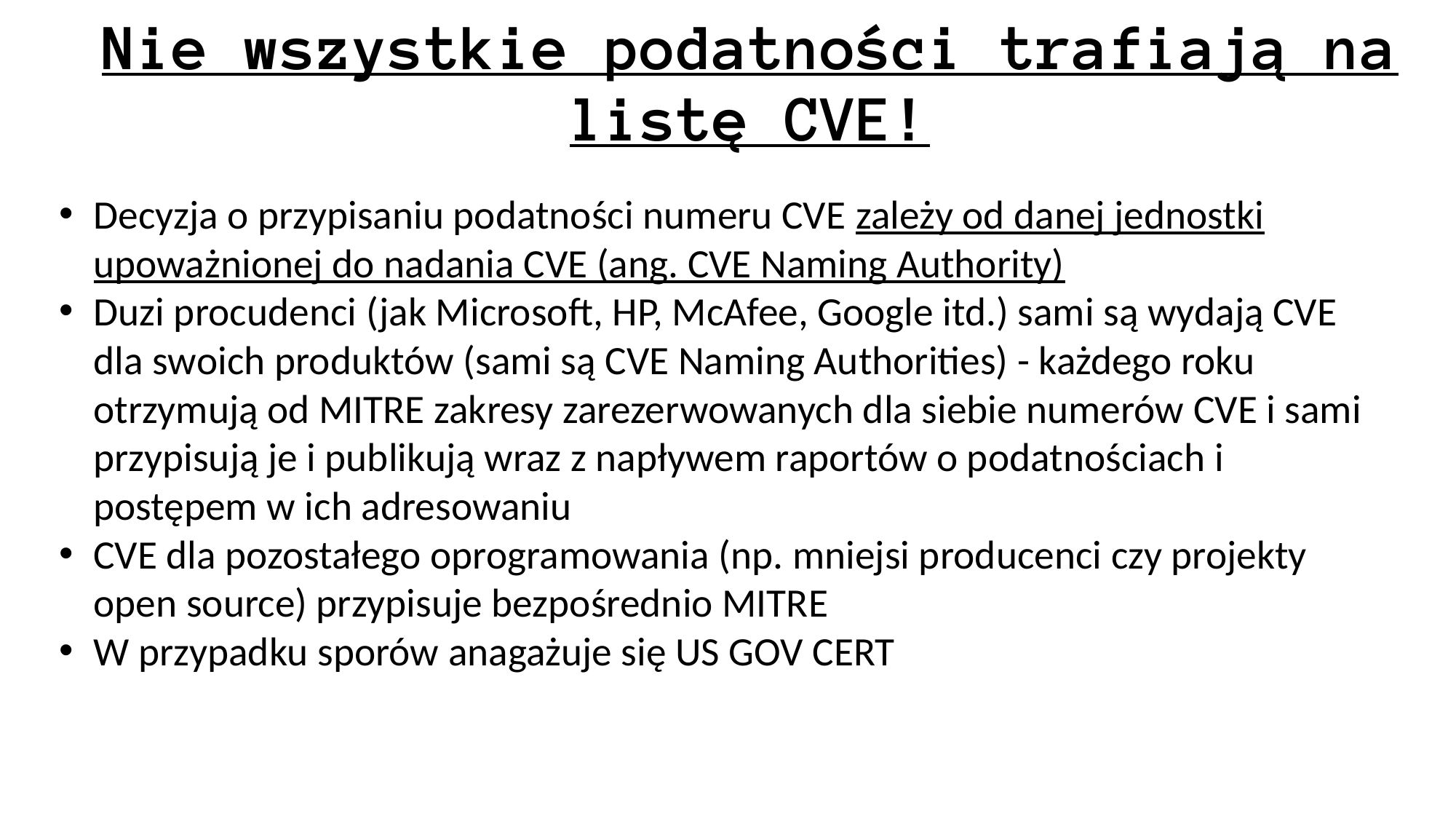

# Nie wszystkie podatności trafiają na listę CVE!
Decyzja o przypisaniu podatności numeru CVE zależy od danej jednostki upoważnionej do nadania CVE (ang. CVE Naming Authority)
Duzi procudenci (jak Microsoft, HP, McAfee, Google itd.) sami są wydają CVE dla swoich produktów (sami są CVE Naming Authorities) - każdego roku otrzymują od MITRE zakresy zarezerwowanych dla siebie numerów CVE i sami przypisują je i publikują wraz z napływem raportów o podatnościach i postępem w ich adresowaniu
CVE dla pozostałego oprogramowania (np. mniejsi producenci czy projekty open source) przypisuje bezpośrednio MITRE
W przypadku sporów anagażuje się US GOV CERT